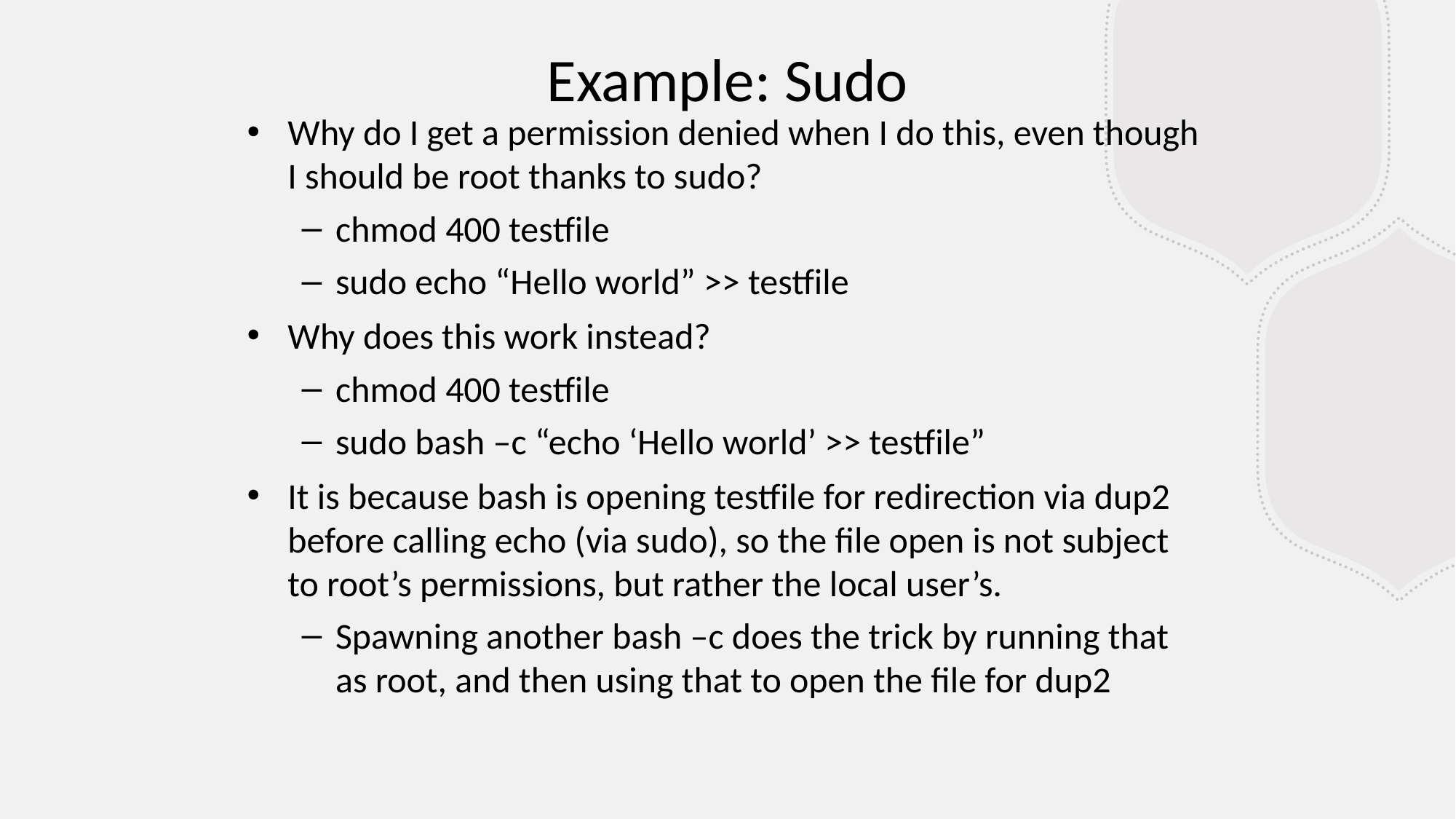

Example: Sudo
Why do I get a permission denied when I do this, even though I should be root thanks to sudo?
chmod 400 testfile
sudo echo “Hello world” >> testfile
Why does this work instead?
chmod 400 testfile
sudo bash –c “echo ‘Hello world’ >> testfile”
It is because bash is opening testfile for redirection via dup2 before calling echo (via sudo), so the file open is not subject to root’s permissions, but rather the local user’s.
Spawning another bash –c does the trick by running that as root, and then using that to open the file for dup2